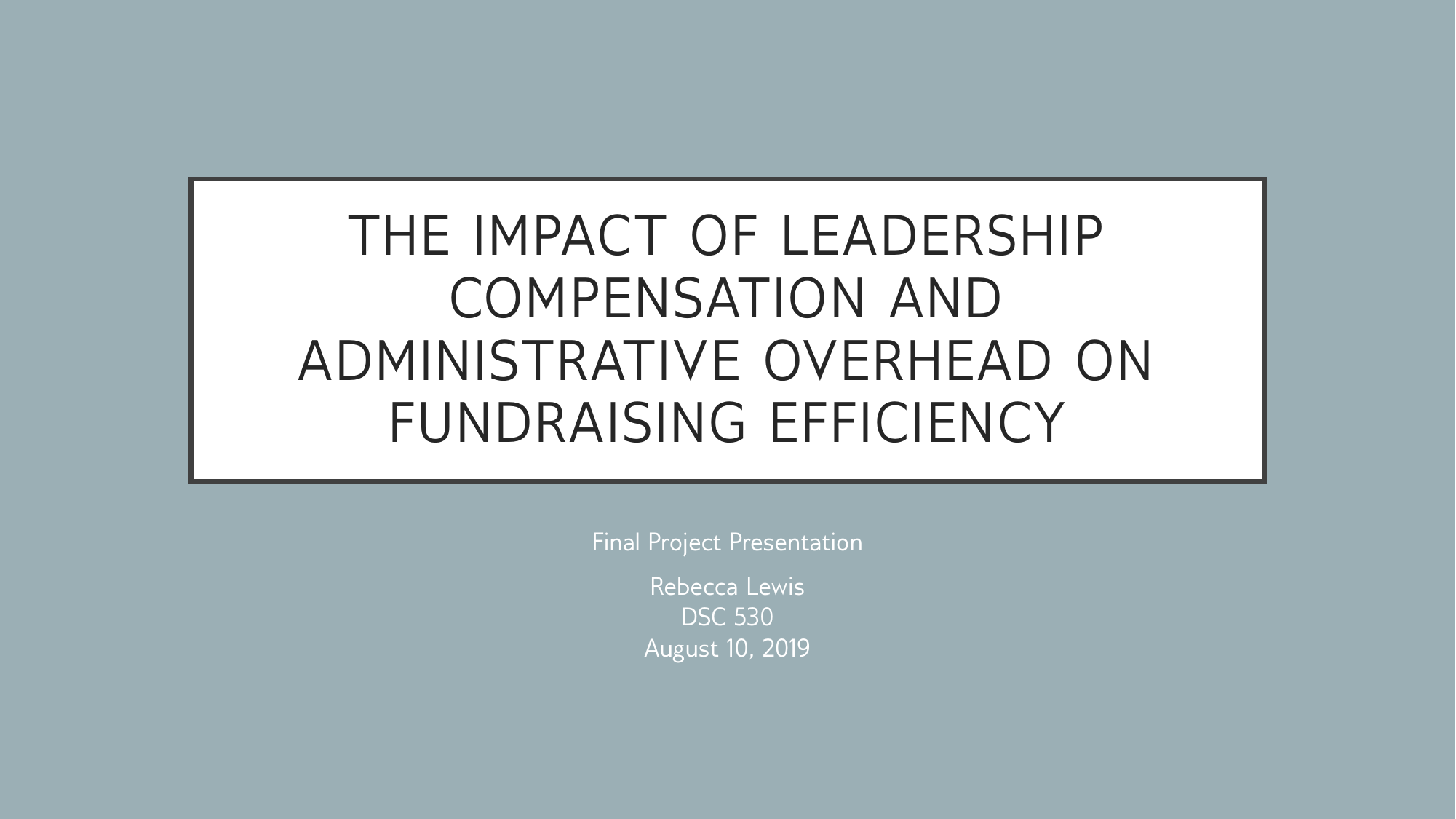

# The Impact of Leadership Compensation and Administrative Overhead on Fundraising Efficiency
Final Project Presentation
Rebecca Lewis
DSC 530
August 10, 2019